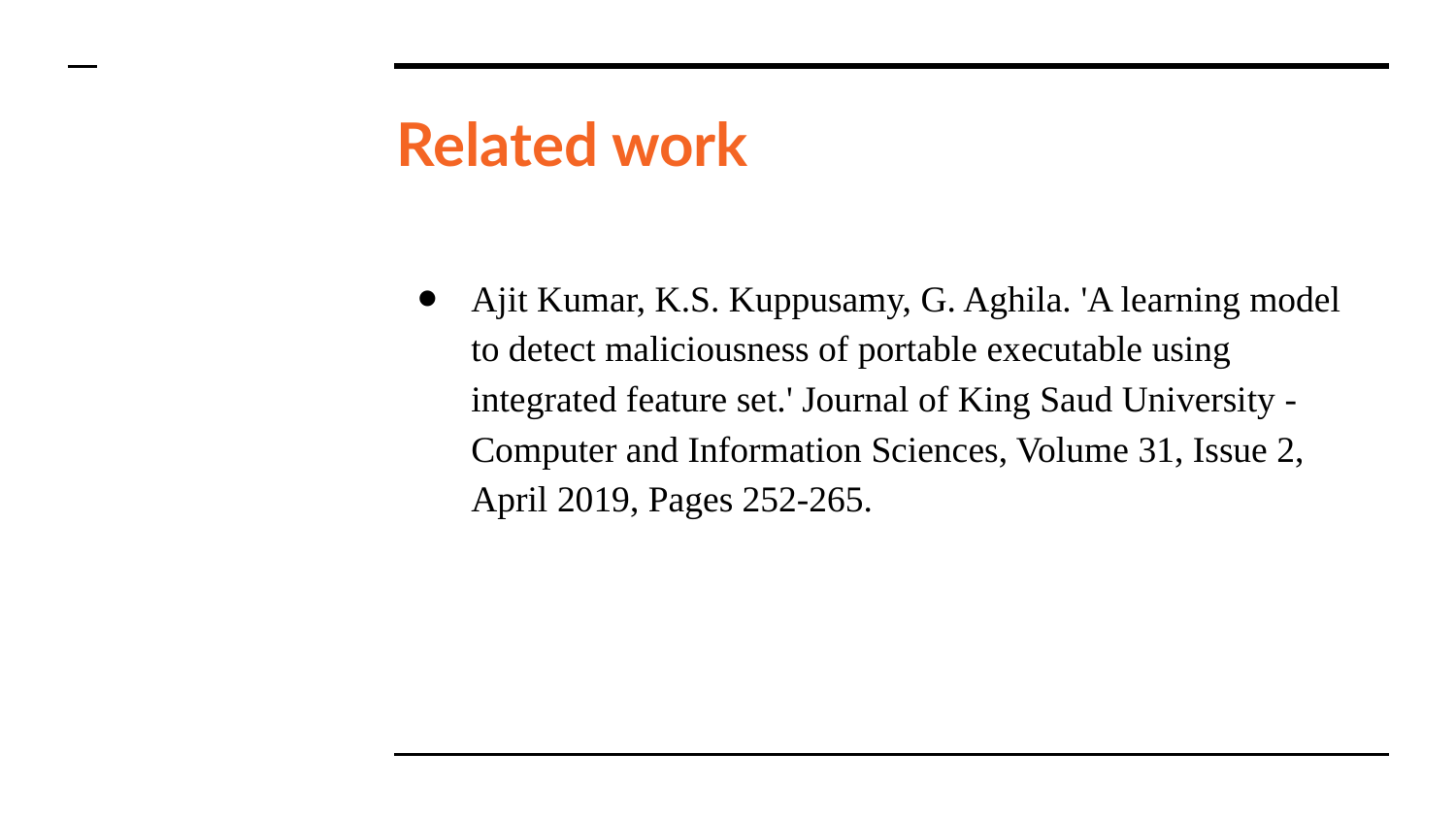

# Related work
Ajit Kumar, K.S. Kuppusamy, G. Aghila. 'A learning model to detect maliciousness of portable executable using integrated feature set.' Journal of King Saud University - Computer and Information Sciences, Volume 31, Issue 2, April 2019, Pages 252-265.